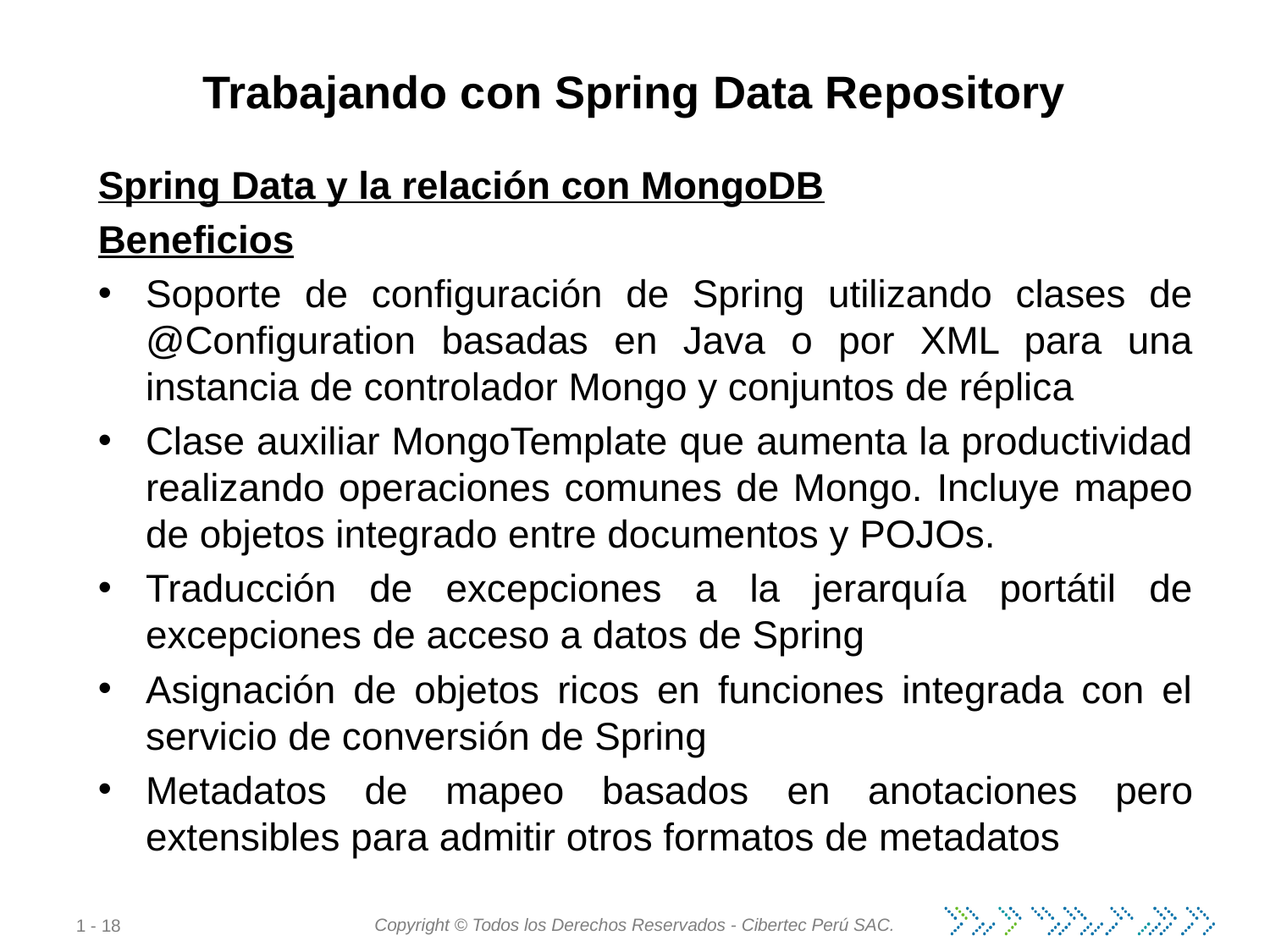

# Trabajando con Spring Data Repository
Spring Data y la relación con MongoDB
Beneficios
Soporte de configuración de Spring utilizando clases de @Configuration basadas en Java o por XML para una instancia de controlador Mongo y conjuntos de réplica
Clase auxiliar MongoTemplate que aumenta la productividad realizando operaciones comunes de Mongo. Incluye mapeo de objetos integrado entre documentos y POJOs.
Traducción de excepciones a la jerarquía portátil de excepciones de acceso a datos de Spring
Asignación de objetos ricos en funciones integrada con el servicio de conversión de Spring
Metadatos de mapeo basados ​​en anotaciones pero extensibles para admitir otros formatos de metadatos